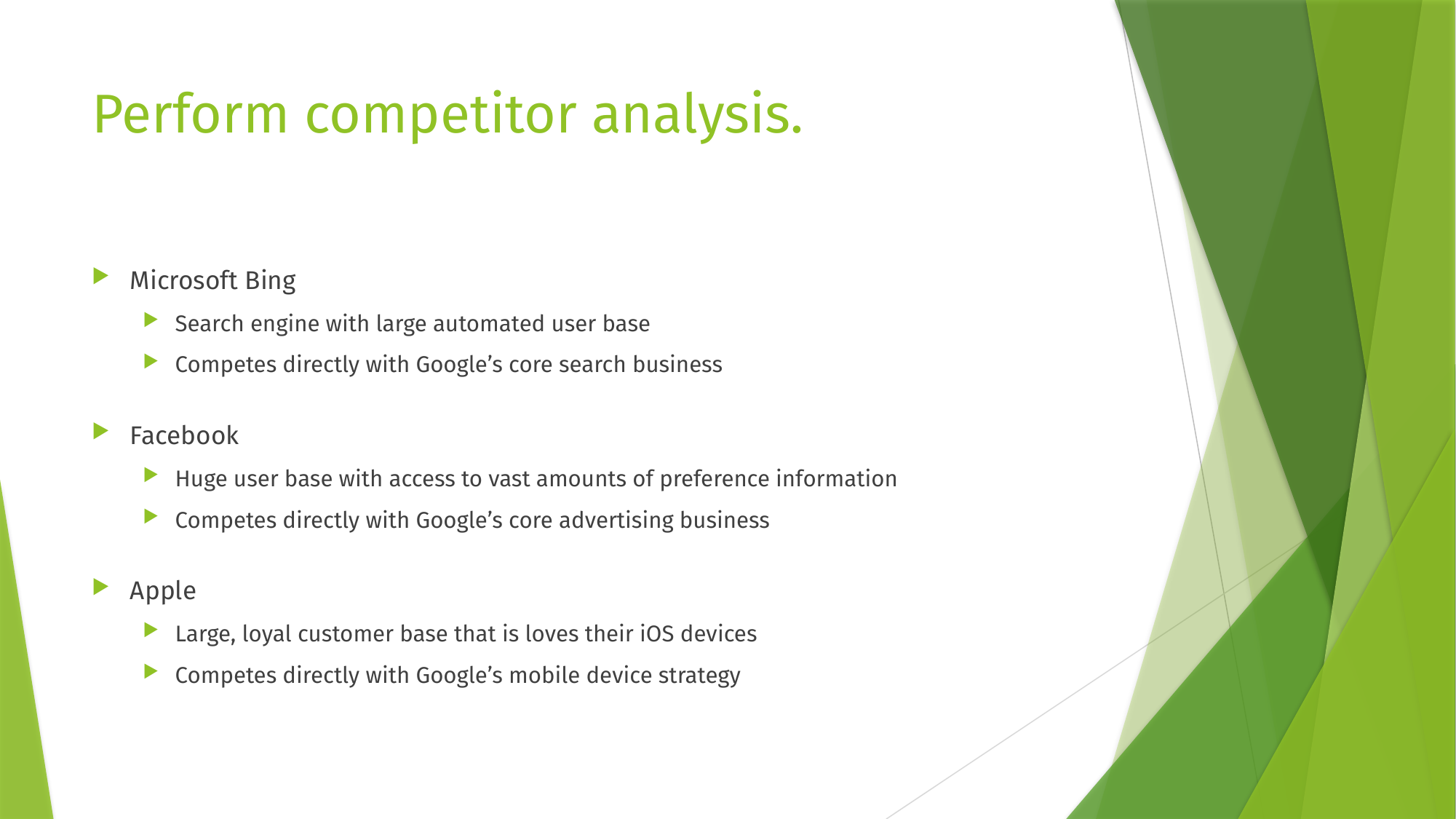

# Perform competitor analysis.
Microsoft Bing
Search engine with large automated user base
Competes directly with Google’s core search business
Facebook
Huge user base with access to vast amounts of preference information
Competes directly with Google’s core advertising business
Apple
Large, loyal customer base that is loves their iOS devices
Competes directly with Google’s mobile device strategy